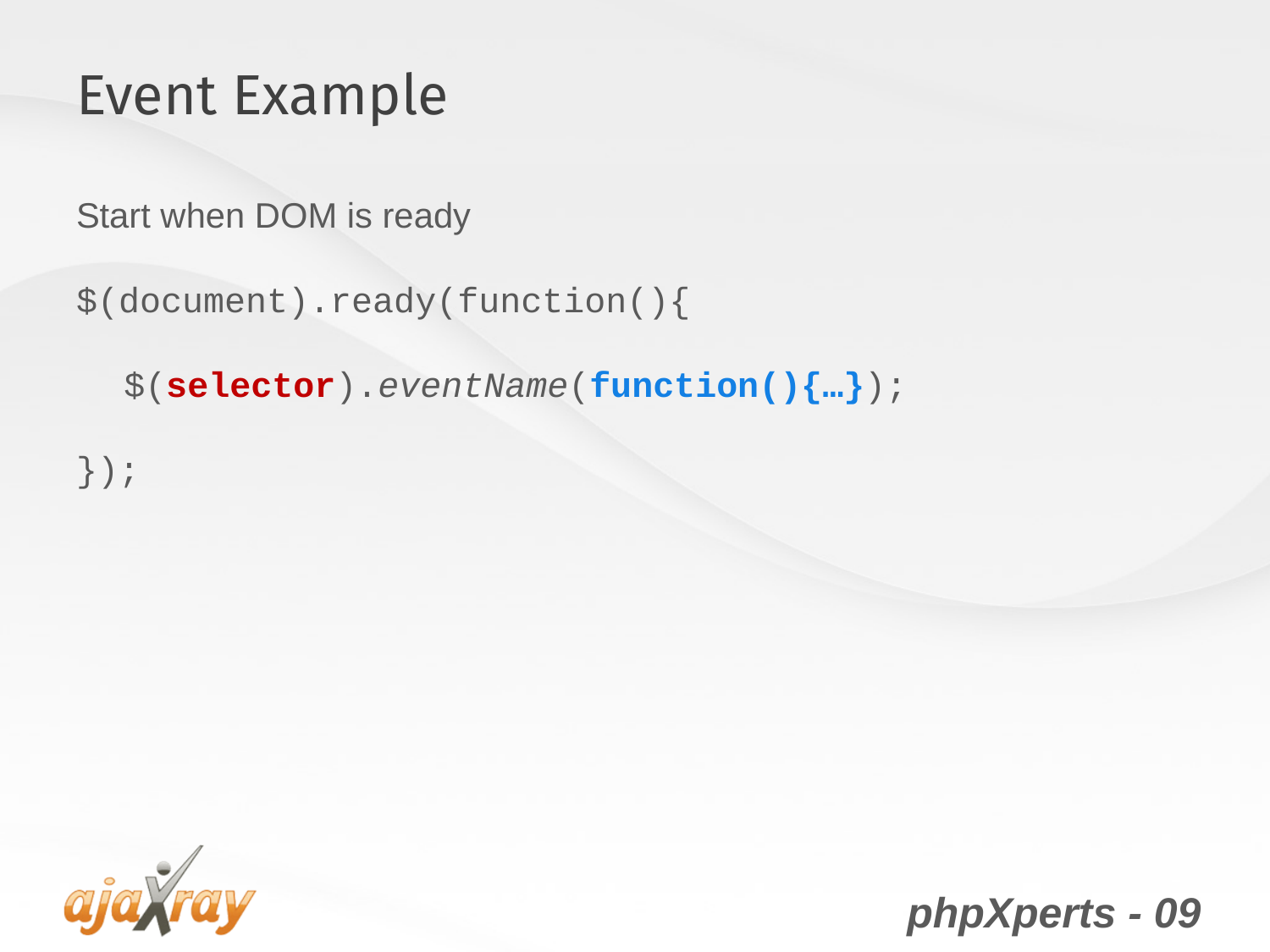

# Event Example
Start when DOM is ready

$(document).ready(function(){

	$(selector).eventName(function(){…});

});